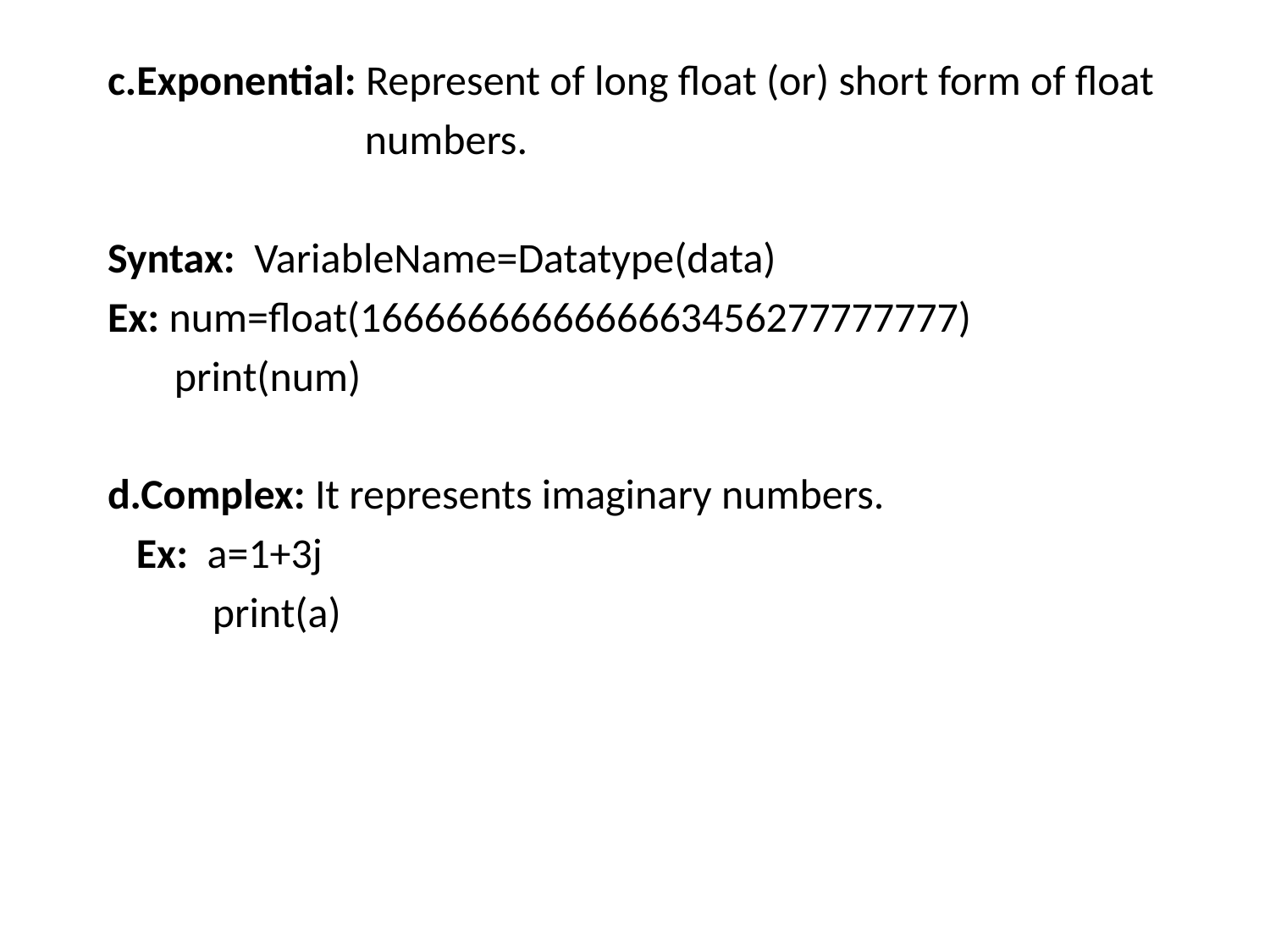

c.Exponential: Represent of long float (or) short form of float
                           numbers.

Syntax:  VariableName=Datatype(data)
Ex: num=float(1666666666666663456277777777)
       print(num)

d.Complex: It represents imaginary numbers.
   Ex:  a=1+3j
           print(a)